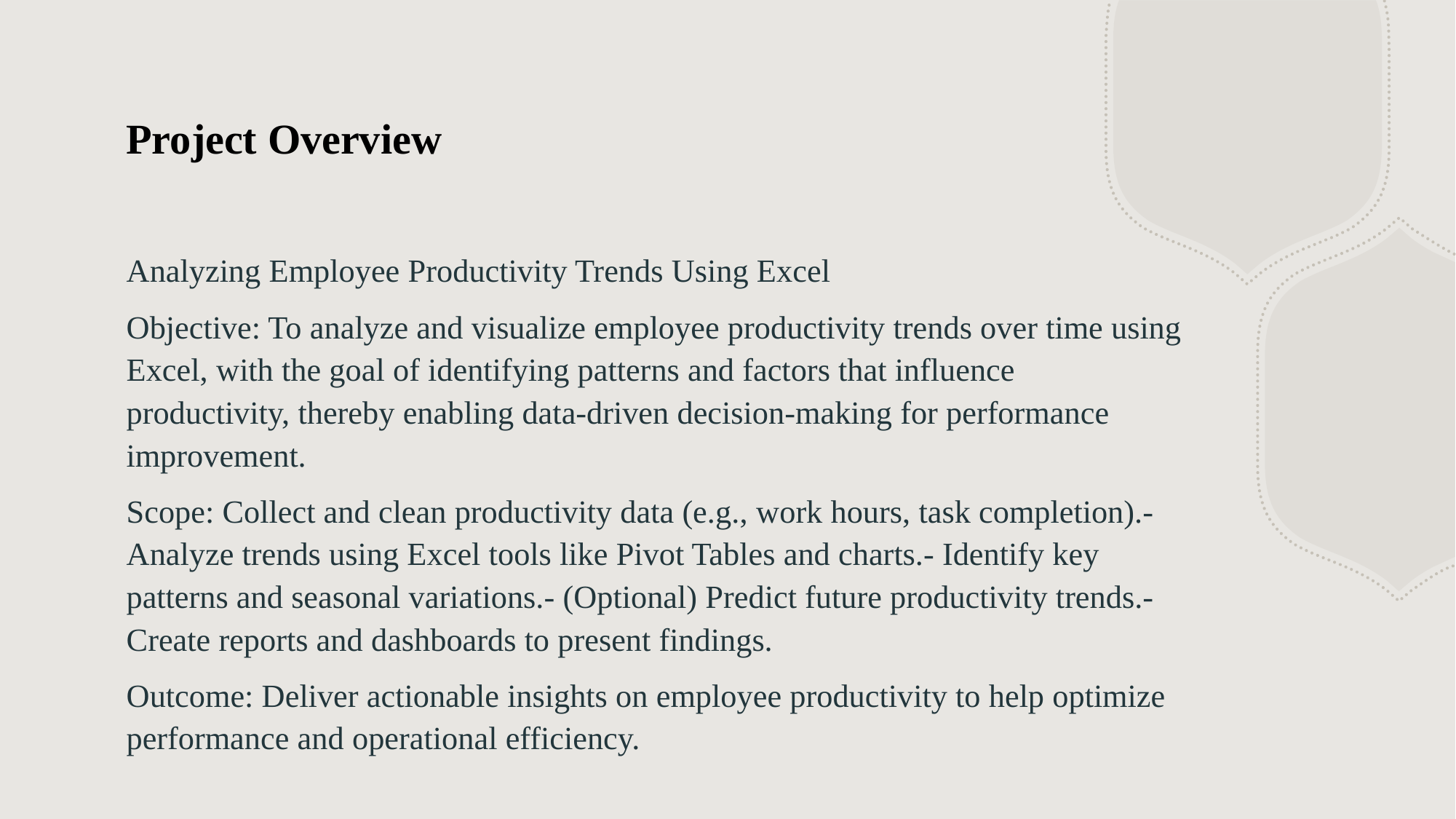

# Project Overview
Analyzing Employee Productivity Trends Using Excel
Objective: To analyze and visualize employee productivity trends over time using Excel, with the goal of identifying patterns and factors that influence productivity, thereby enabling data-driven decision-making for performance improvement.
Scope: Collect and clean productivity data (e.g., work hours, task completion).- Analyze trends using Excel tools like Pivot Tables and charts.- Identify key patterns and seasonal variations.- (Optional) Predict future productivity trends.- Create reports and dashboards to present findings.
Outcome: Deliver actionable insights on employee productivity to help optimize performance and operational efficiency.